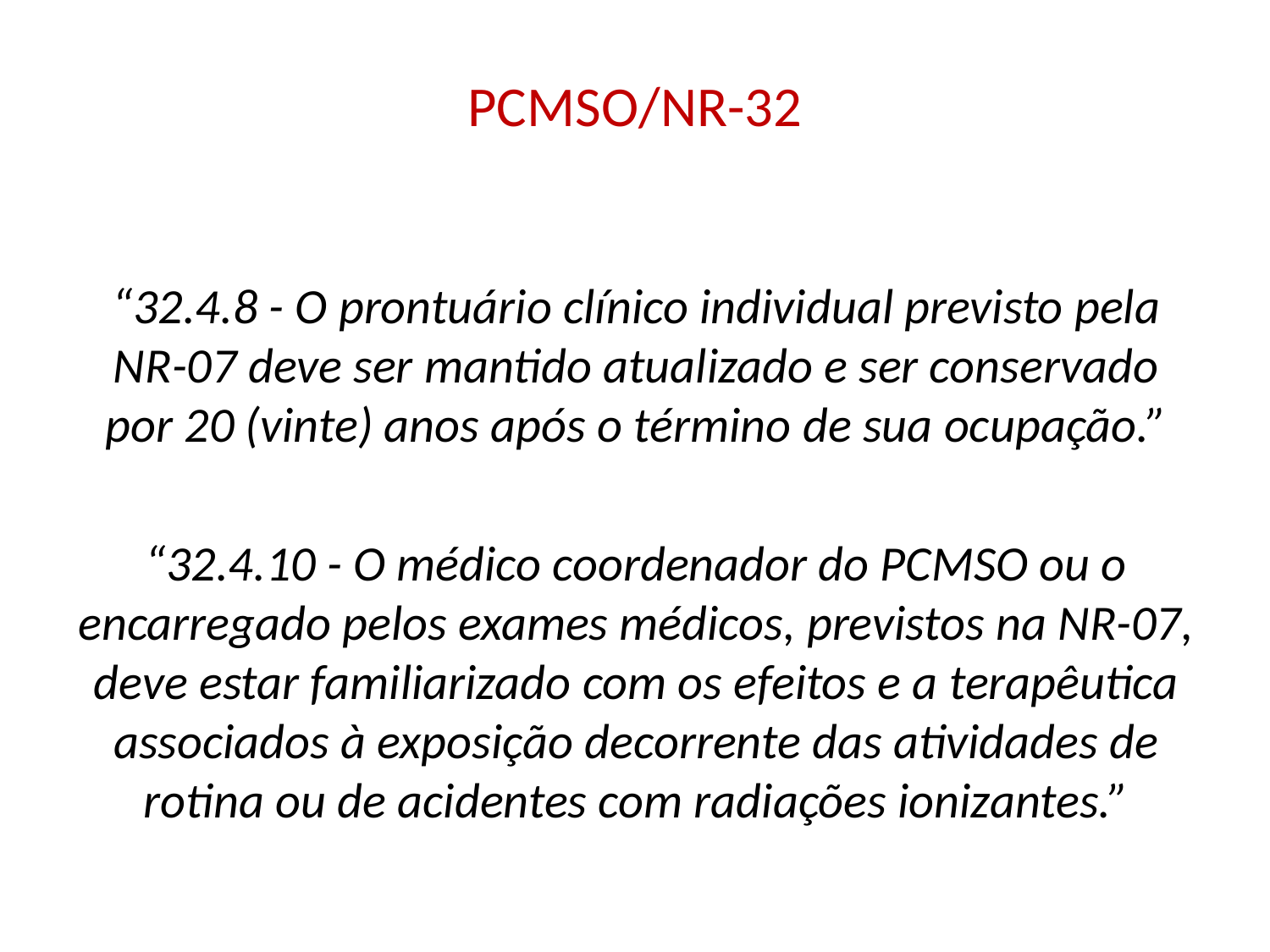

# PCMSO/NR-32
“32.4.8 - O prontuário clínico individual previsto pela NR-07 deve ser mantido atualizado e ser conservado por 20 (vinte) anos após o término de sua ocupação.”

“32.4.10 - O médico coordenador do PCMSO ou o encarregado pelos exames médicos, previstos na NR-07, deve estar familiarizado com os efeitos e a terapêutica associados à exposição decorrente das atividades de rotina ou de acidentes com radiações ionizantes.”